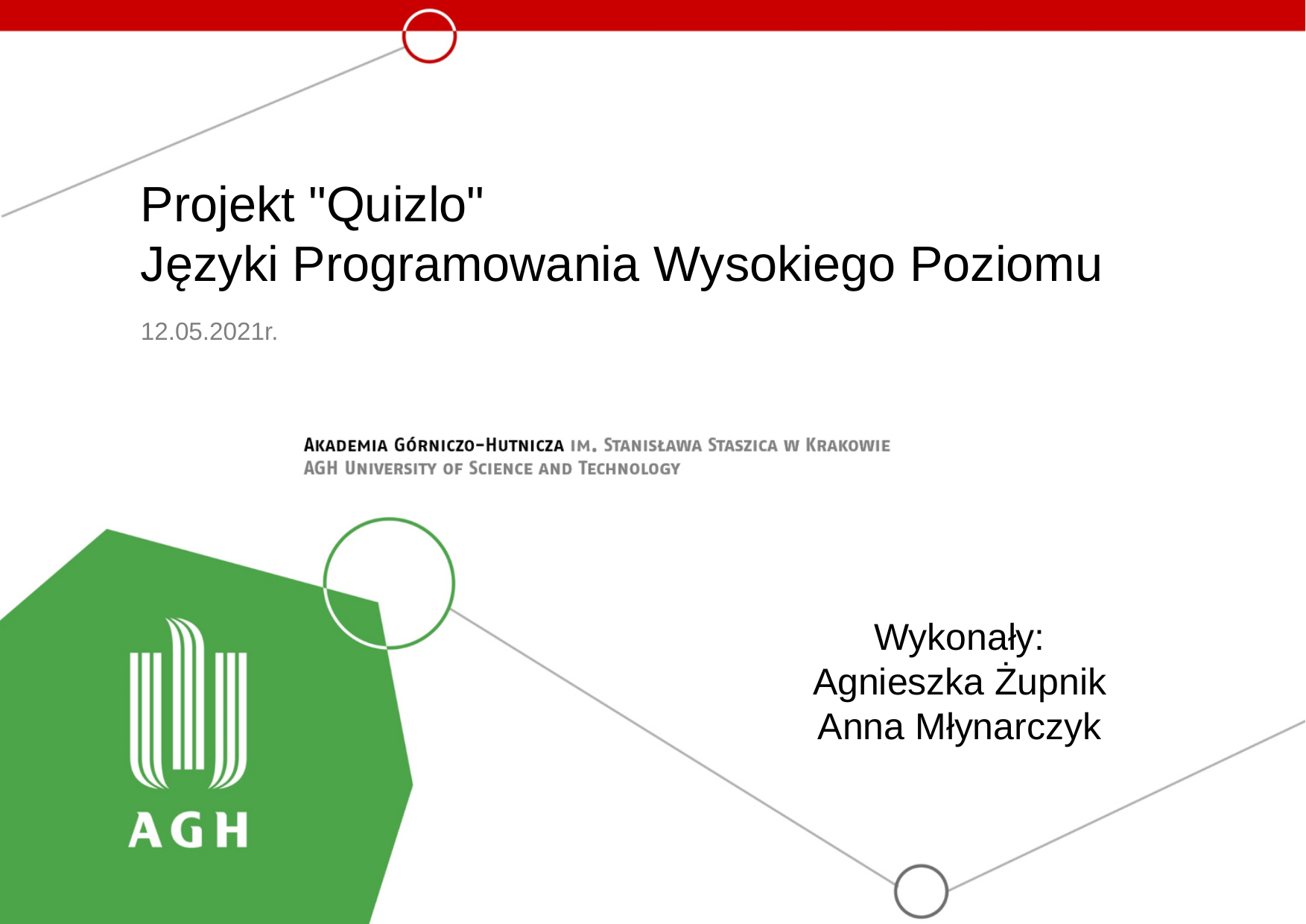

Projekt "Quizlo"
Języki Programowania Wysokiego Poziomu
12.05.2021r.
Wykonały:
Agnieszka Żupnik
Anna Młynarczyk